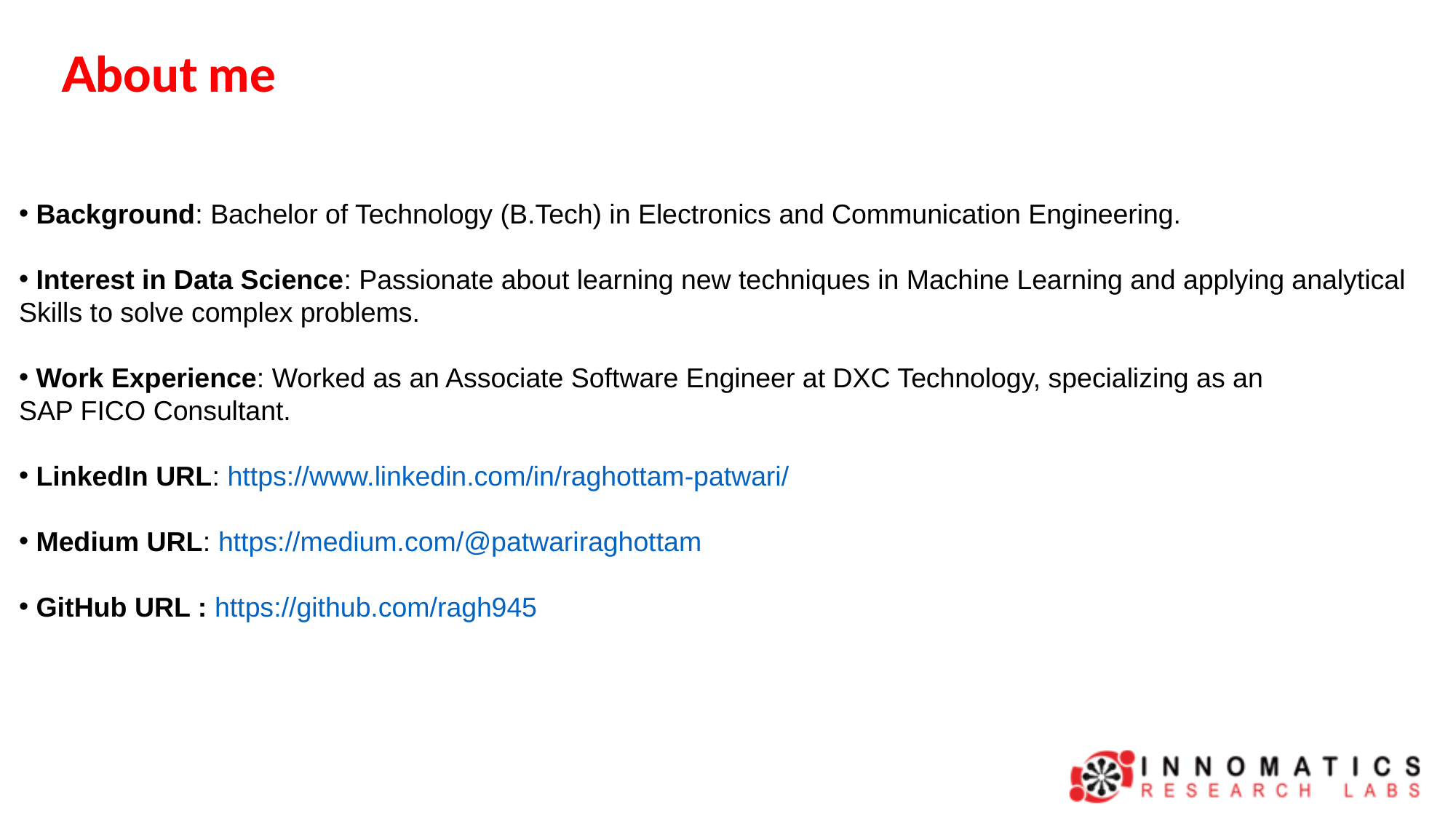

Background: Bachelor of Technology (B.Tech) in Electronics and Communication Engineering.

 Interest in Data Science: Passionate about learning new techniques in Machine Learning and applying analytical
Skills to solve complex problems.

 Work Experience: Worked as an Associate Software Engineer at DXC Technology, specializing as an
SAP FICO Consultant.

 LinkedIn URL: https://www.linkedin.com/in/raghottam-patwari/

 Medium URL: https://medium.com/@patwariraghottam

 GitHub URL : https://github.com/ragh945

our Medium URL here]
About me